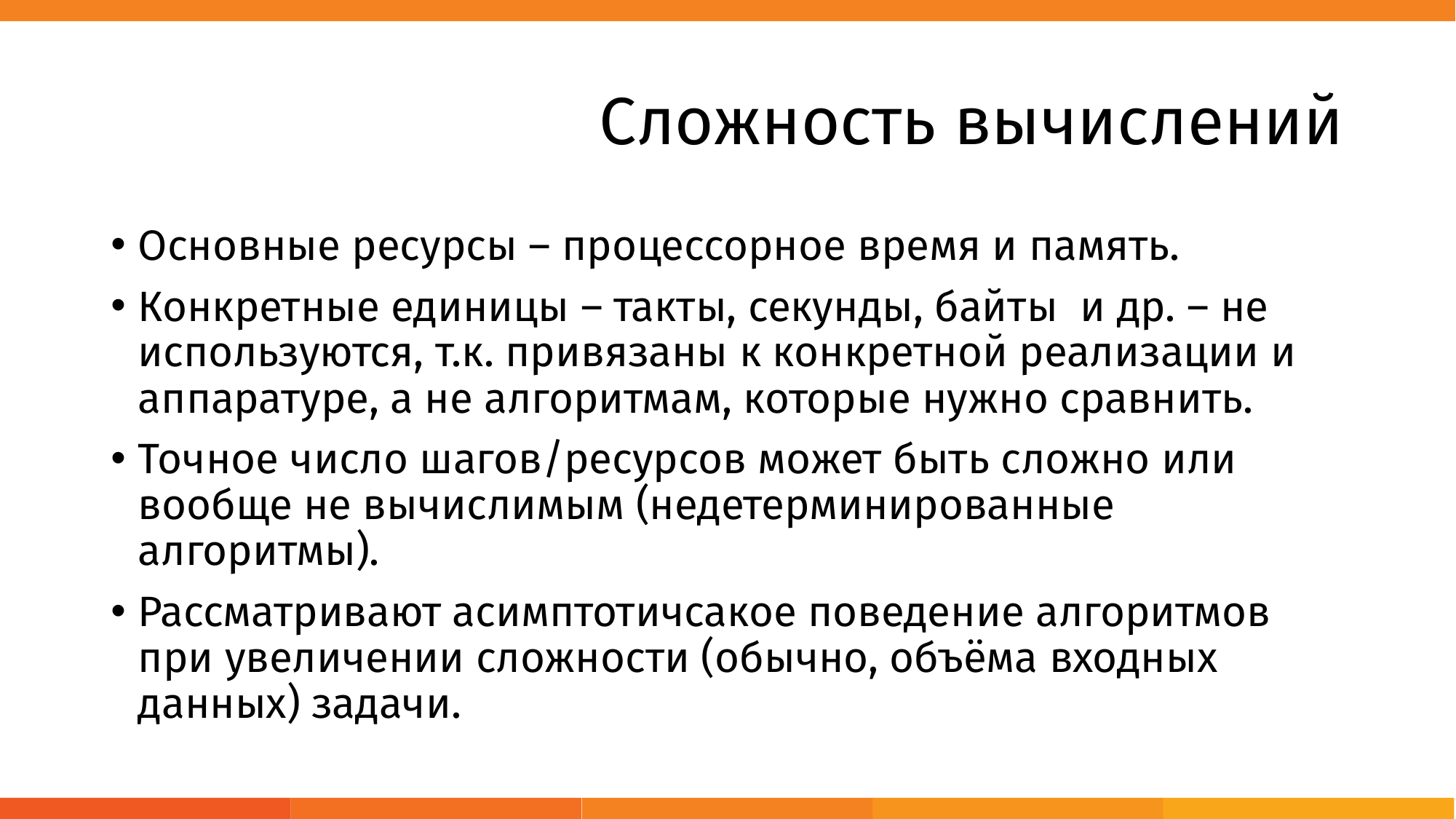

# Сложность вычислений
Основные ресурсы – процессорное время и память.
Конкретные единицы – такты, секунды, байты  и др. – не используются, т.к. привязаны к конкретной реализации и аппаратуре, а не алгоритмам, которые нужно сравнить.
Точное число шагов/ресурсов может быть сложно или вообще не вычислимым (недетерминированные алгоритмы).
Рассматривают асимптотичсакое поведение алгоритмов при увеличении сложности (обычно, объёма входных данных) задачи.